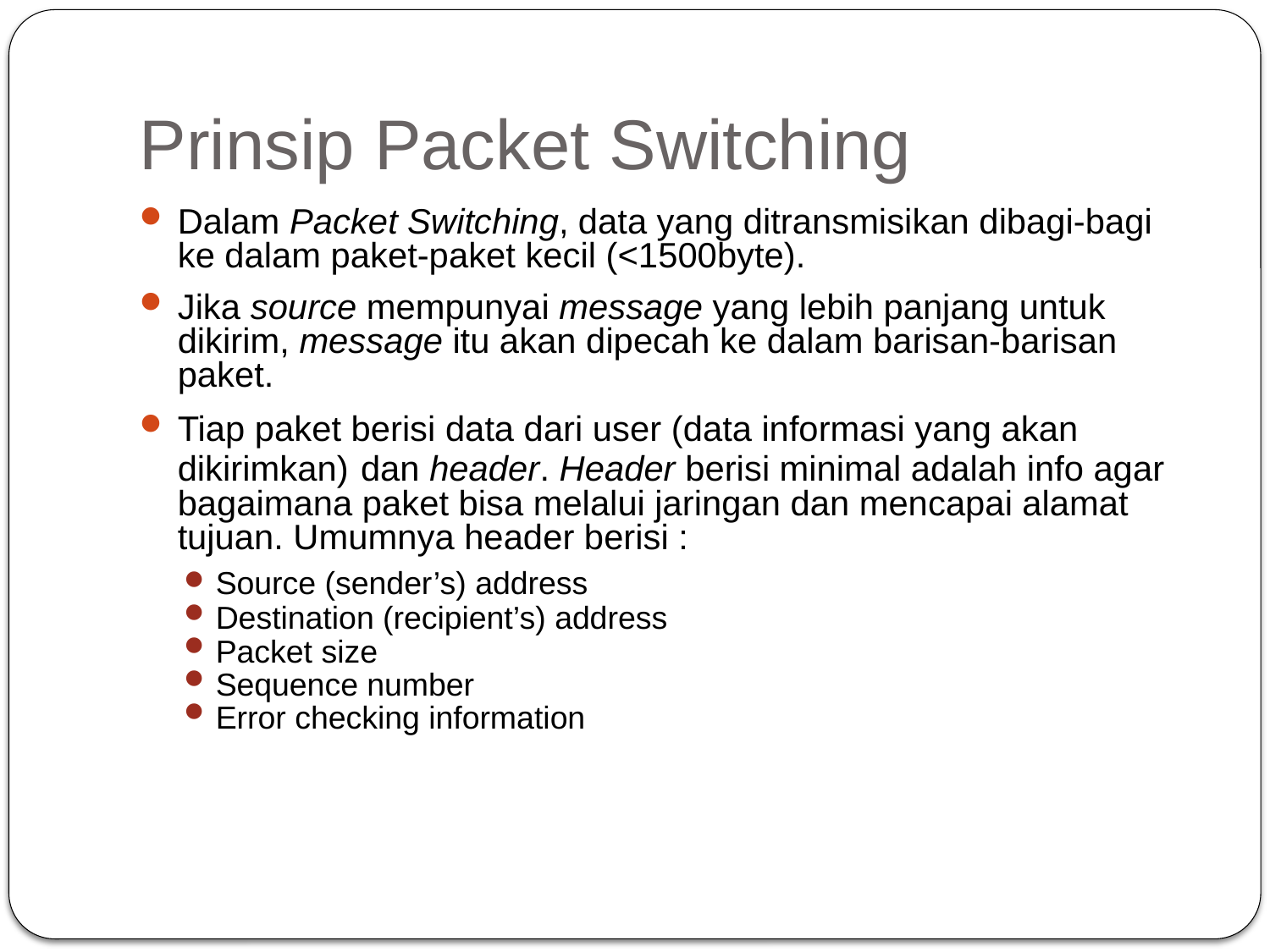

# Prinsip Packet Switching
Dalam Packet Switching, data yang ditransmisikan dibagi-bagi ke dalam paket-paket kecil (<1500byte).
Jika source mempunyai message yang lebih panjang untuk dikirim, message itu akan dipecah ke dalam barisan-barisan paket.
Tiap paket berisi data dari user (data informasi yang akan dikirimkan) dan header. Header berisi minimal adalah info agar bagaimana paket bisa melalui jaringan dan mencapai alamat tujuan. Umumnya header berisi :
Source (sender’s) address
Destination (recipient’s) address
Packet size
Sequence number
Error checking information